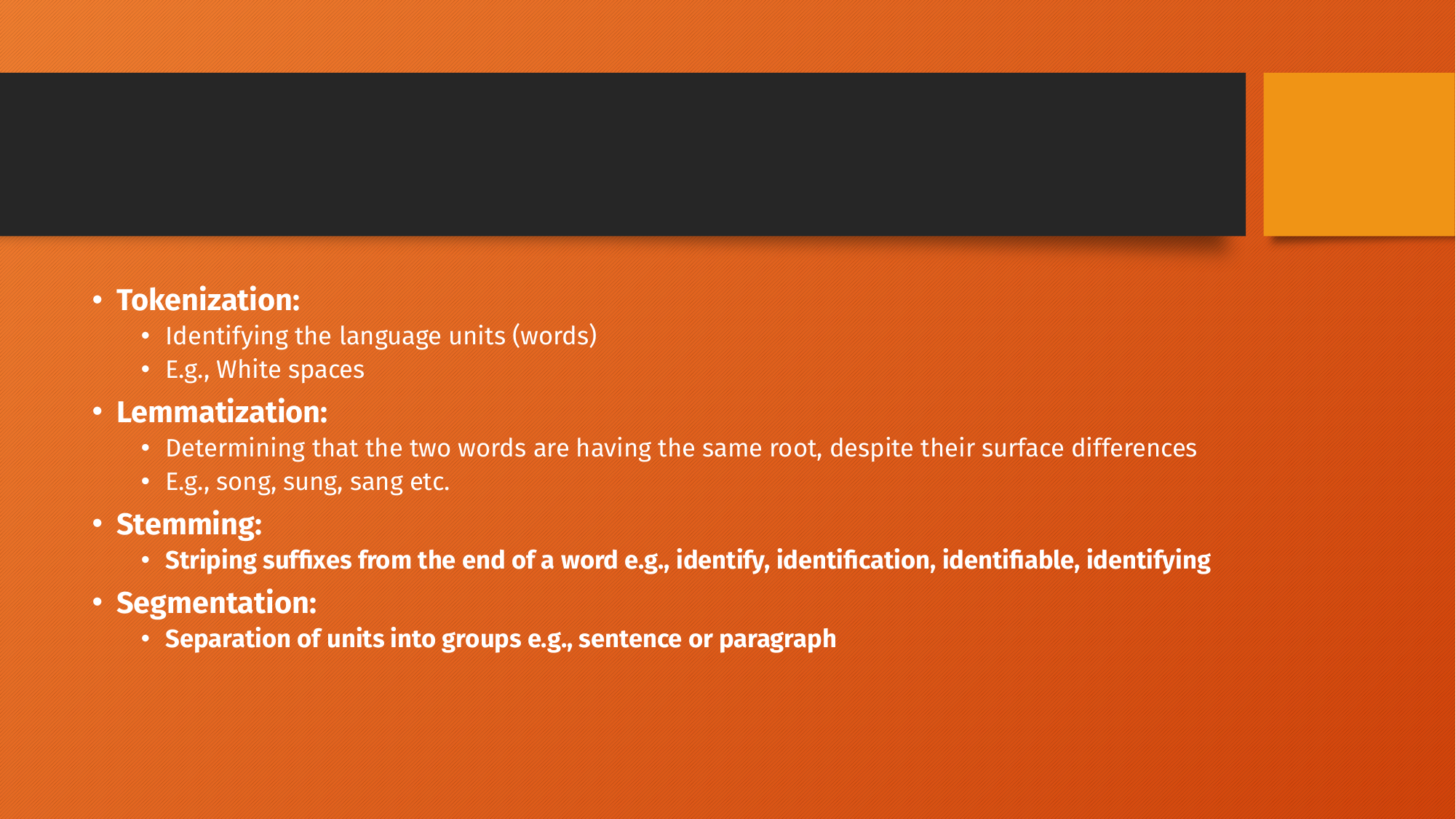

#
Tokenization:
Identifying the language units (words)
E.g., White spaces
Lemmatization:
Determining that the two words are having the same root, despite their surface differences
E.g., song, sung, sang etc.
Stemming:
Striping suffixes from the end of a word e.g., identify, identification, identifiable, identifying
Segmentation:
Separation of units into groups e.g., sentence or paragraph